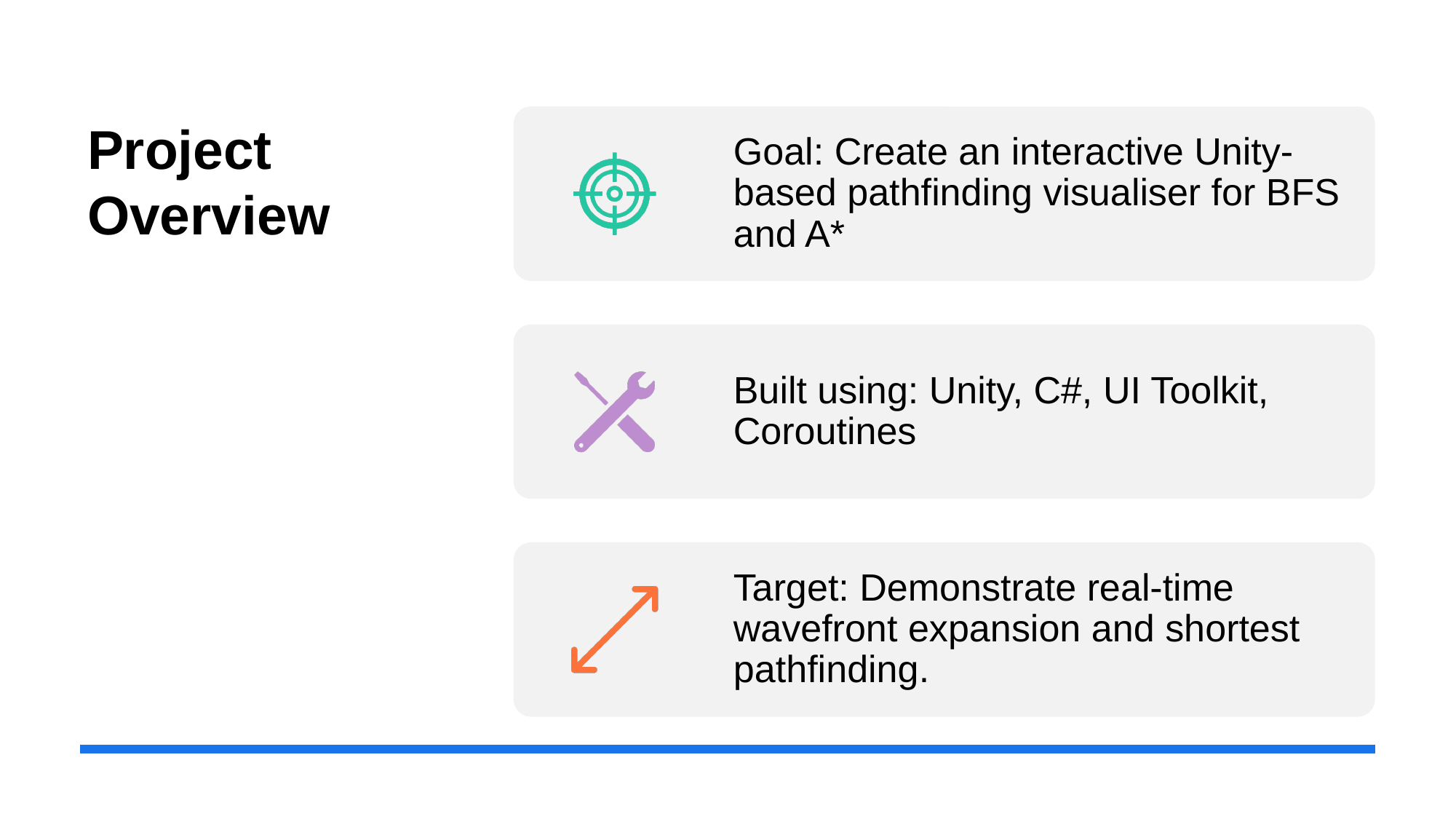

Goal: Create an interactive Unity-based pathfinding visualiser for BFS and A*
Built using: Unity, C#, UI Toolkit, Coroutines
Target: Demonstrate real-time wavefront expansion and shortest pathfinding.
# Project Overview